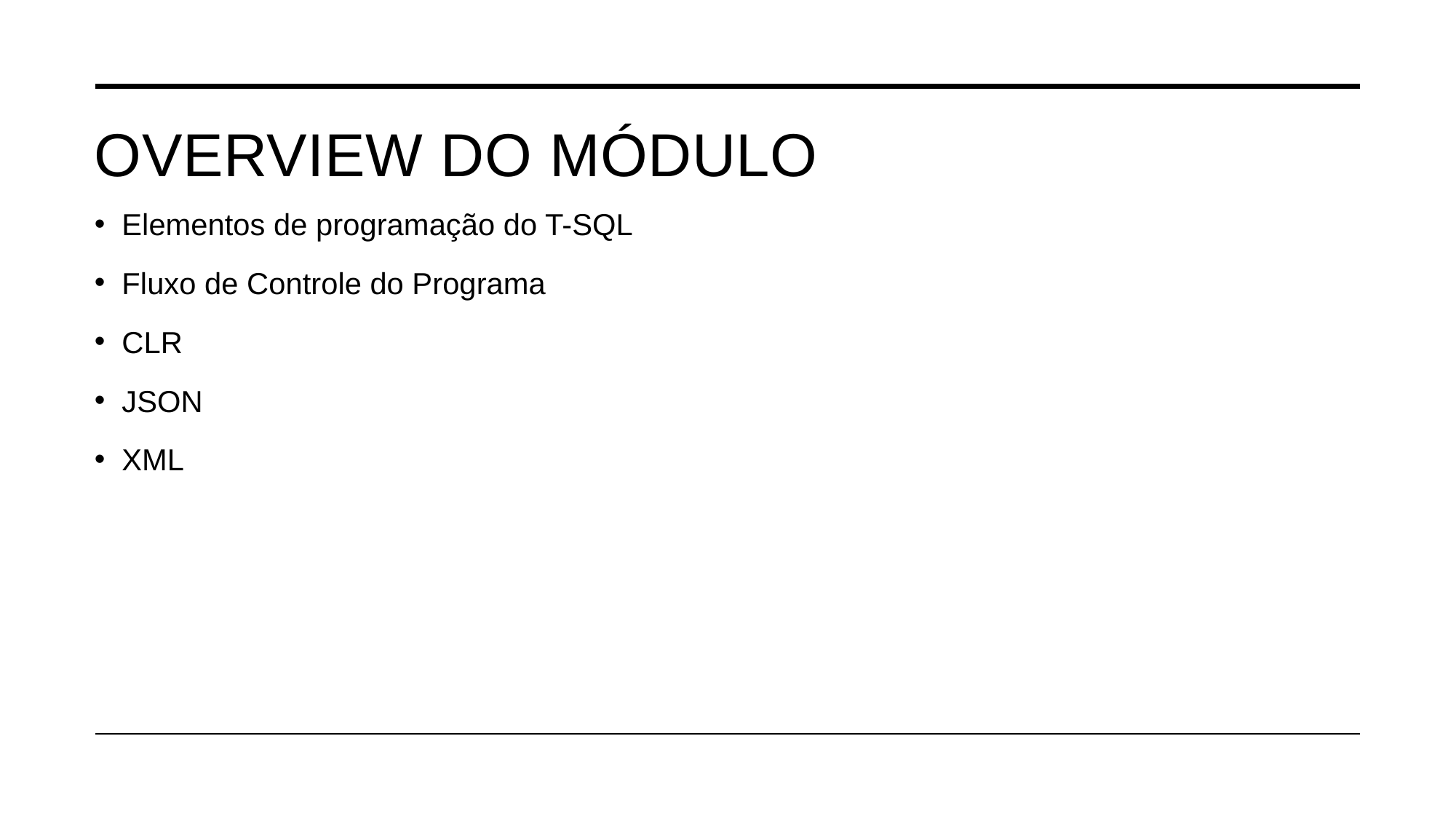

# Overview do módulo
Elementos de programação do T-SQL
Fluxo de Controle do Programa
CLR
JSON
XML